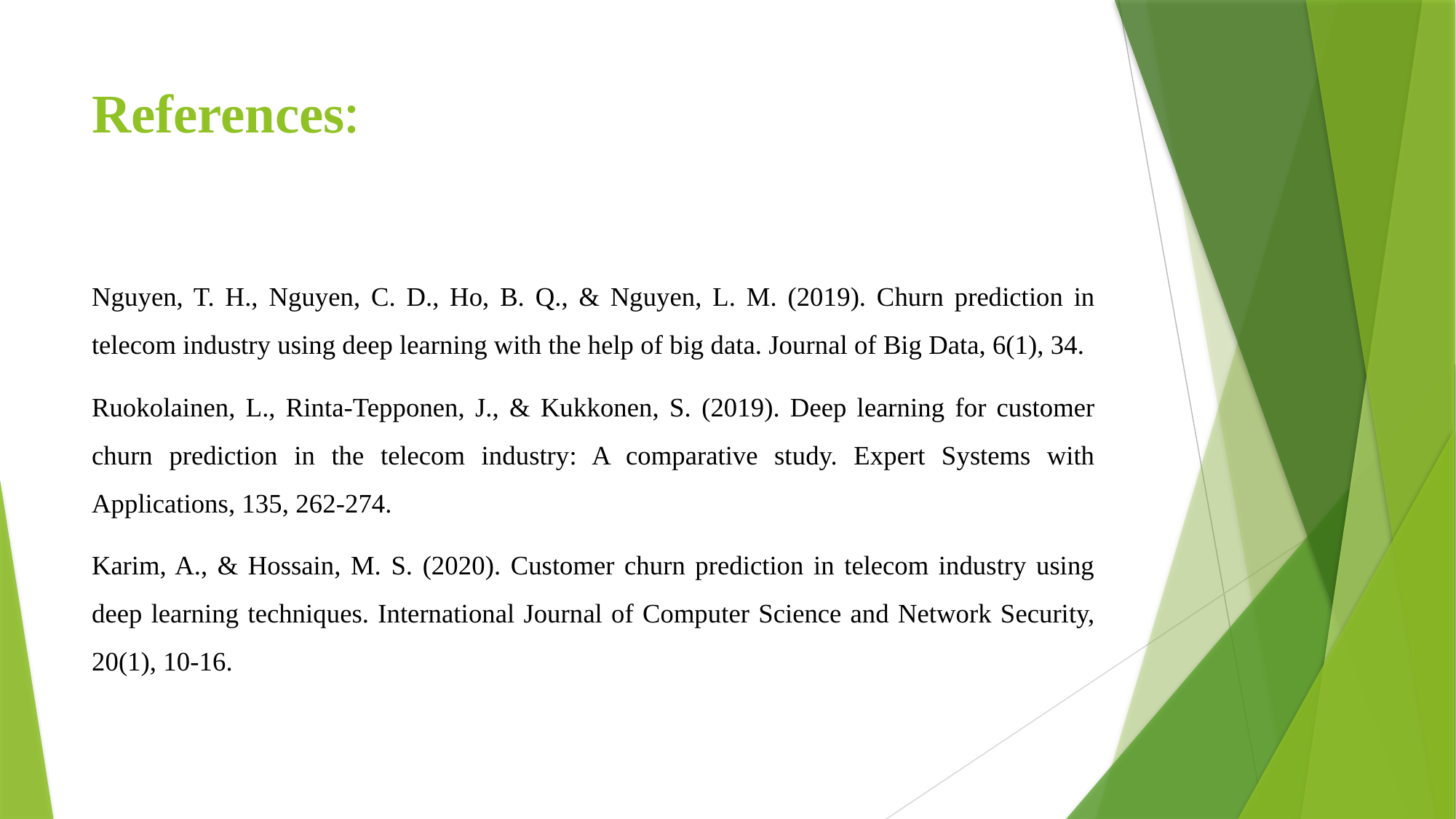

# References:
Nguyen, T. H., Nguyen, C. D., Ho, B. Q., & Nguyen, L. M. (2019). Churn prediction in telecom industry using deep learning with the help of big data. Journal of Big Data, 6(1), 34.
Ruokolainen, L., Rinta-Tepponen, J., & Kukkonen, S. (2019). Deep learning for customer churn prediction in the telecom industry: A comparative study. Expert Systems with Applications, 135, 262-274.
Karim, A., & Hossain, M. S. (2020). Customer churn prediction in telecom industry using deep learning techniques. International Journal of Computer Science and Network Security, 20(1), 10-16.